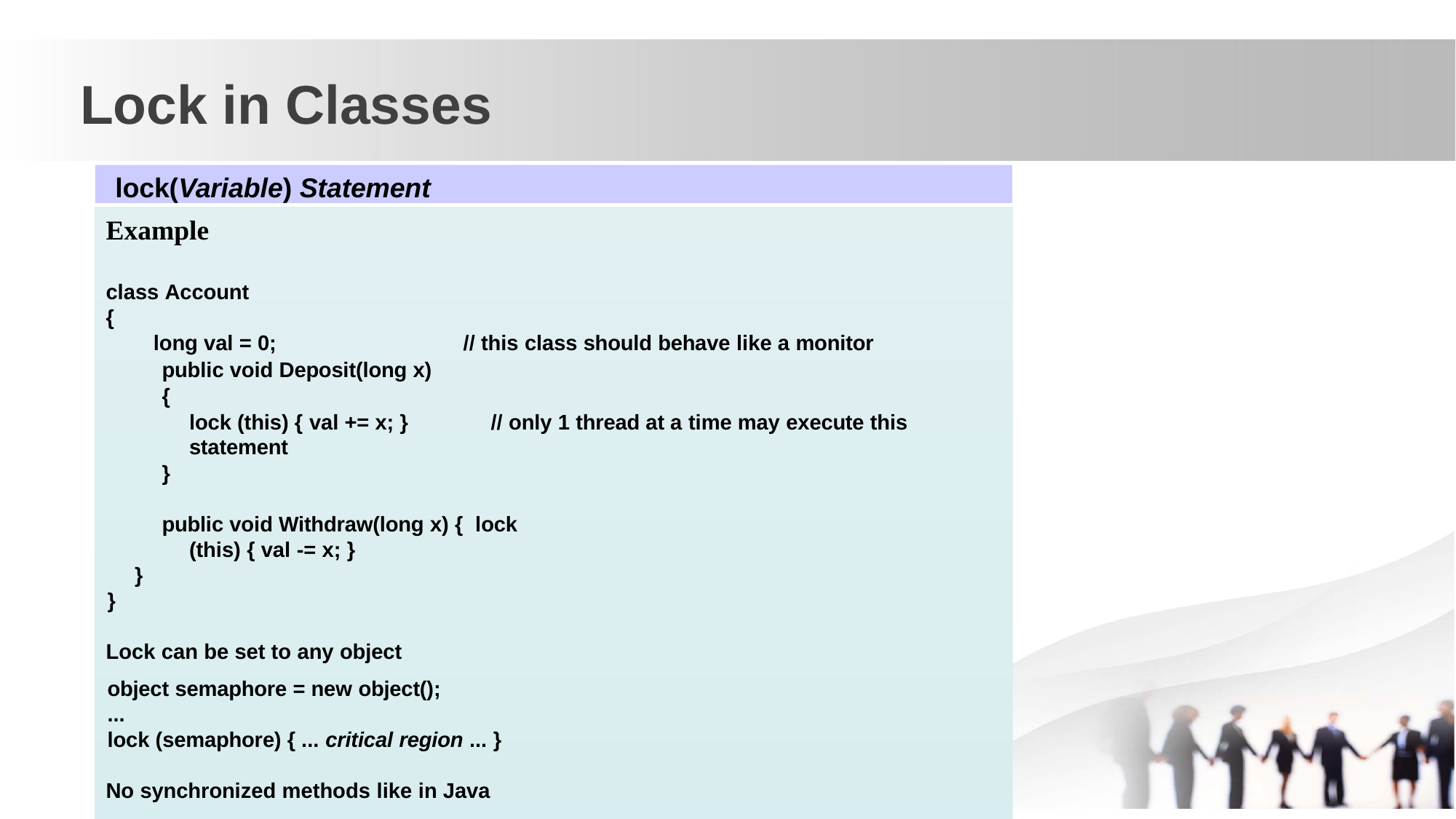

11
Lock in Classes
lock(Variable) Statement
Example

class Account
{
        long val = 0;                                // this class should behave like a monitor
public void Deposit(long x)
{
lock (this) { val += x; }	// only 1 thread at a time may execute this statement
}

public void Withdraw(long x) {  lock (this) { val -= x; }
}
}

Lock can be set to any object
object semaphore = new object();
...
lock (semaphore) { ... critical region ... }

No synchronized methods like in Java